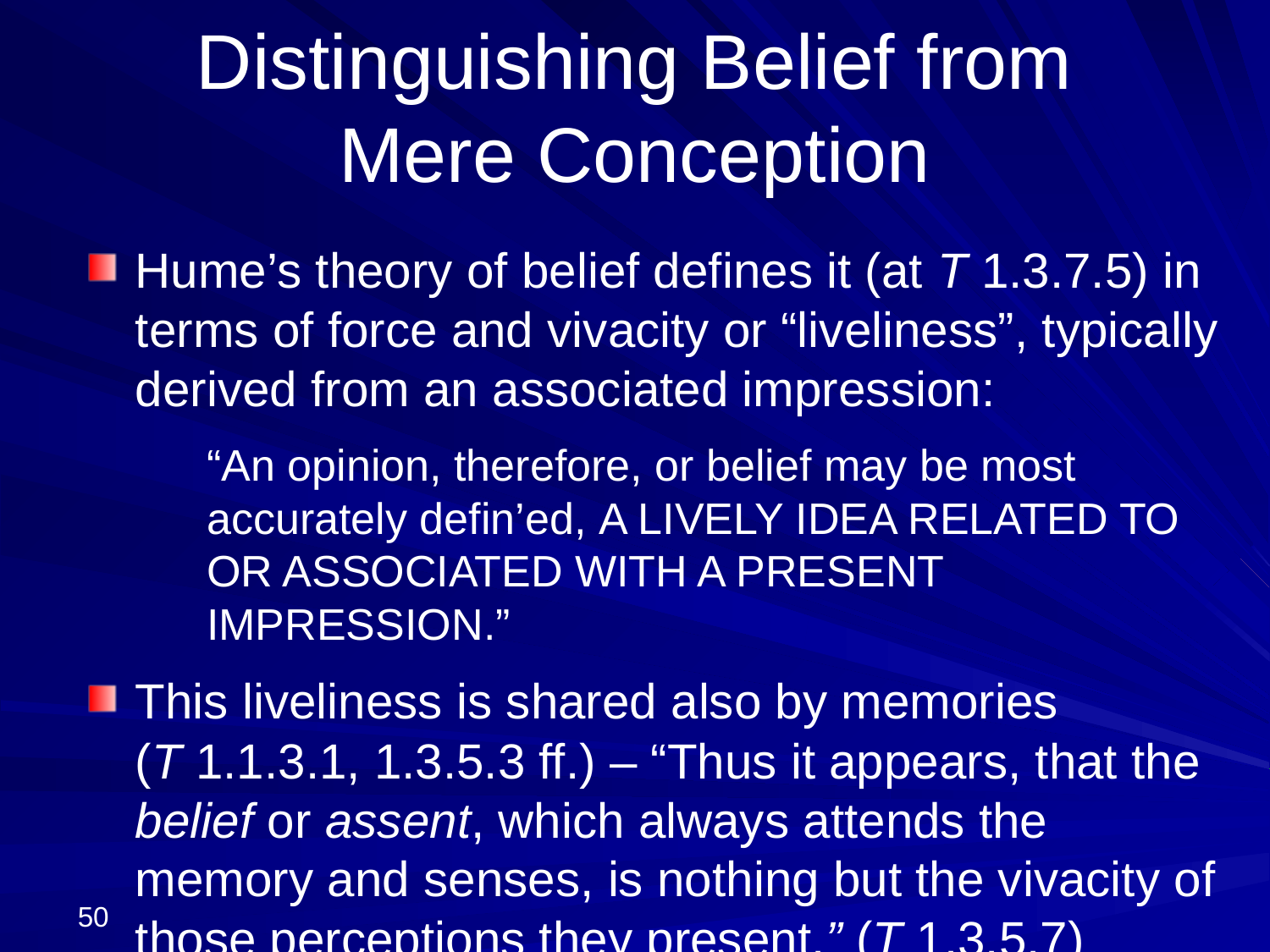

# Distinguishing Belief from Mere Conception
Hume’s theory of belief defines it (at T 1.3.7.5) in terms of force and vivacity or “liveliness”, typically derived from an associated impression:
“An opinion, therefore, or belief may be most accurately defin’ed, A lively idea related to or associated with a present impression.”
This liveliness is shared also by memories
(T 1.1.3.1, 1.3.5.3 ff.) – “Thus it appears, that the belief or assent, which always attends the memory and senses, is nothing but the vivacity of those perceptions they present.” (T 1.3.5.7)
50